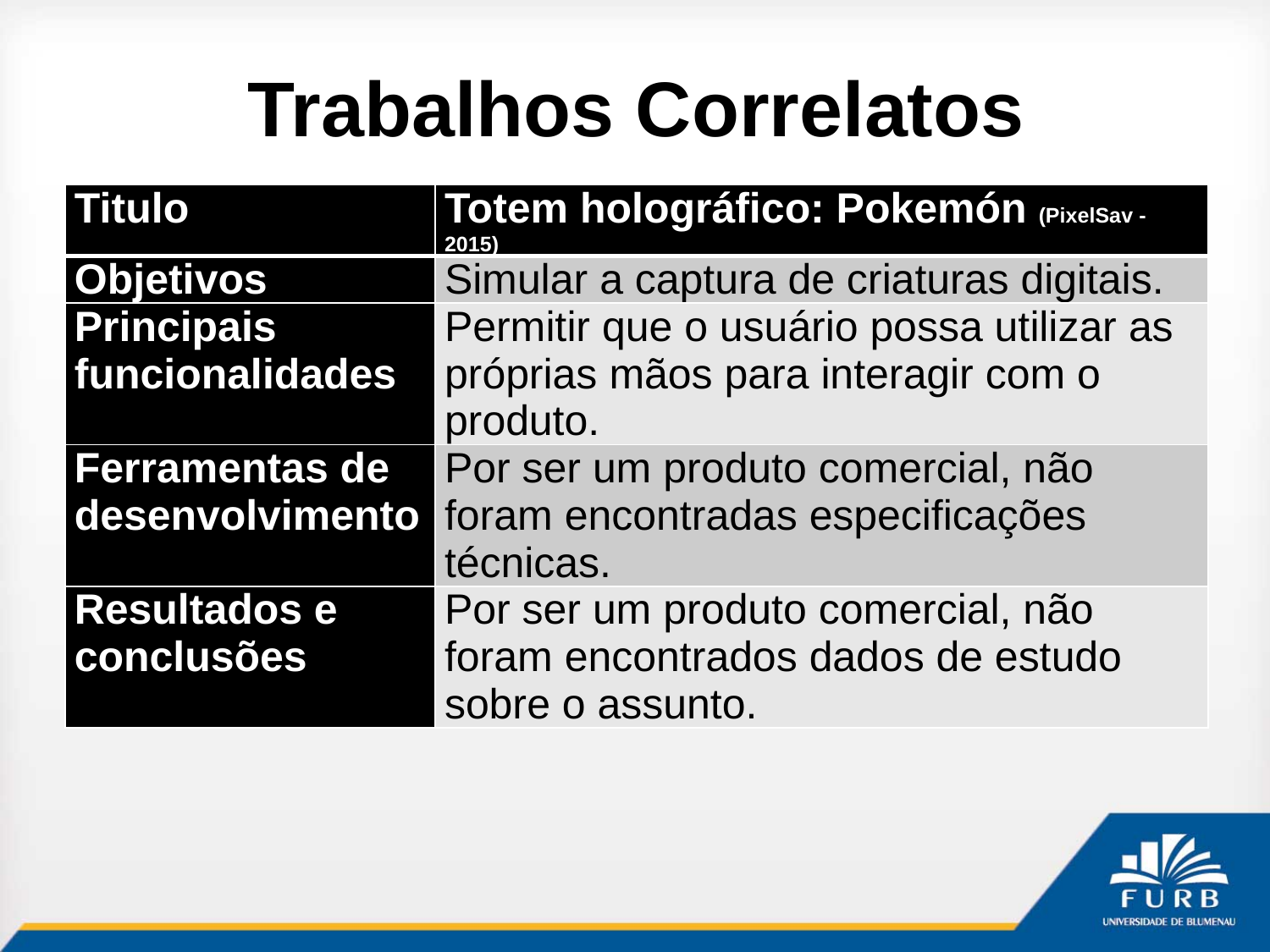

# Trabalhos Correlatos
| Titulo | Totem holográfico: Pokemón (PixelSav - 2015) |
| --- | --- |
| Objetivos | Simular a captura de criaturas digitais. |
| Principais funcionalidades | Permitir que o usuário possa utilizar as próprias mãos para interagir com o produto. |
| Ferramentas de desenvolvimento | Por ser um produto comercial, não foram encontradas especificações técnicas. |
| Resultados e conclusões | Por ser um produto comercial, não foram encontrados dados de estudo sobre o assunto. |